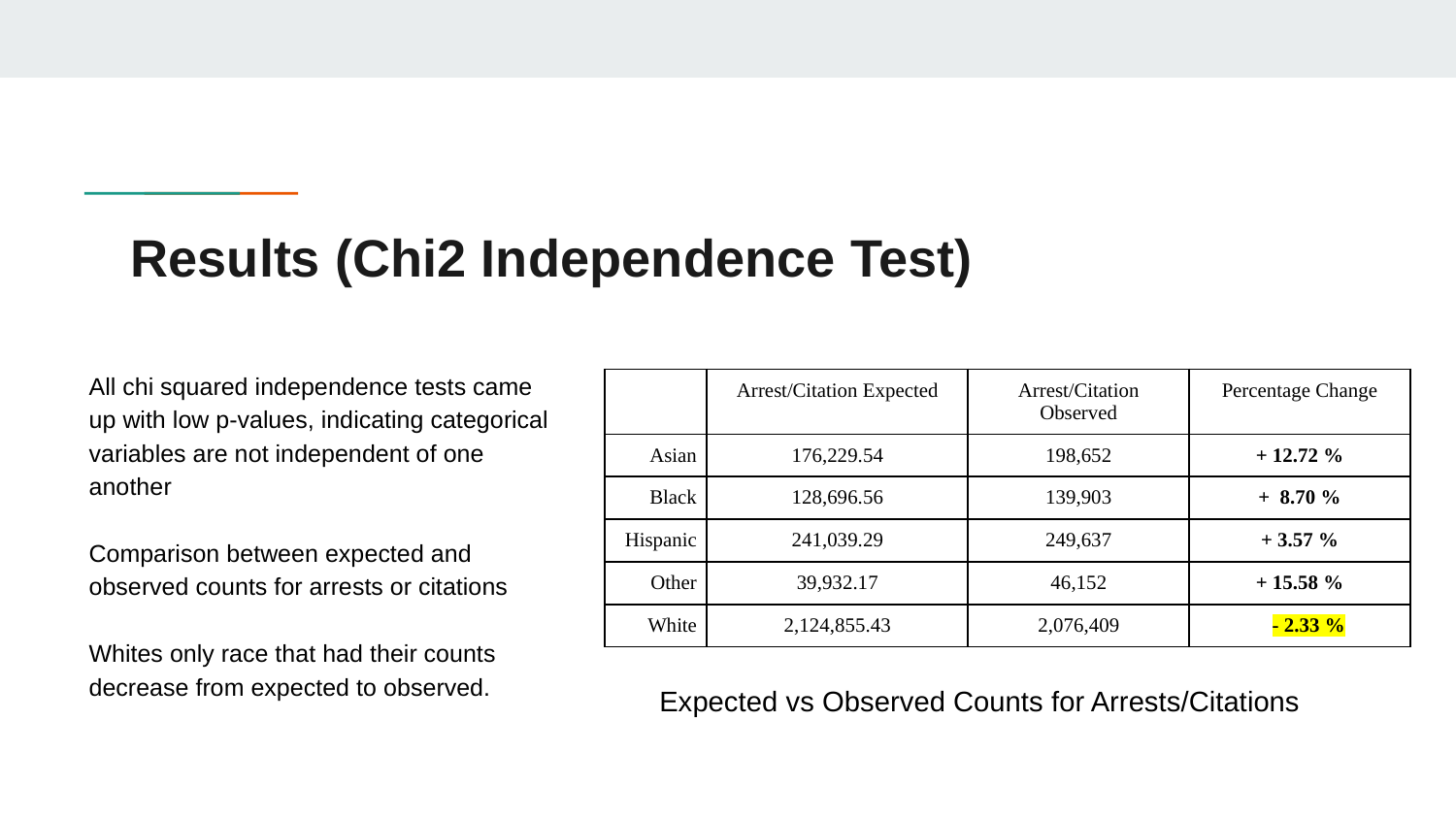

# Results (Chi2 Independence Test)
All chi squared independence tests came up with low p-values, indicating categorical variables are not independent of one another

Comparison between expected and observed counts for arrests or citations

Whites only race that had their counts decrease from expected to observed.
|  | Arrest/Citation Expected | Arrest/Citation Observed | Percentage Change |
| --- | --- | --- | --- |
| Asian | 176,229.54 | 198,652 | + 12.72 % |
| Black | 128,696.56 | 139,903 | + 8.70 % |
| Hispanic | 241,039.29 | 249,637 | + 3.57 % |
| Other | 39,932.17 | 46,152 | + 15.58 % |
| White | 2,124,855.43 | 2,076,409 | - 2.33 % |
Expected vs Observed Counts for Arrests/Citations